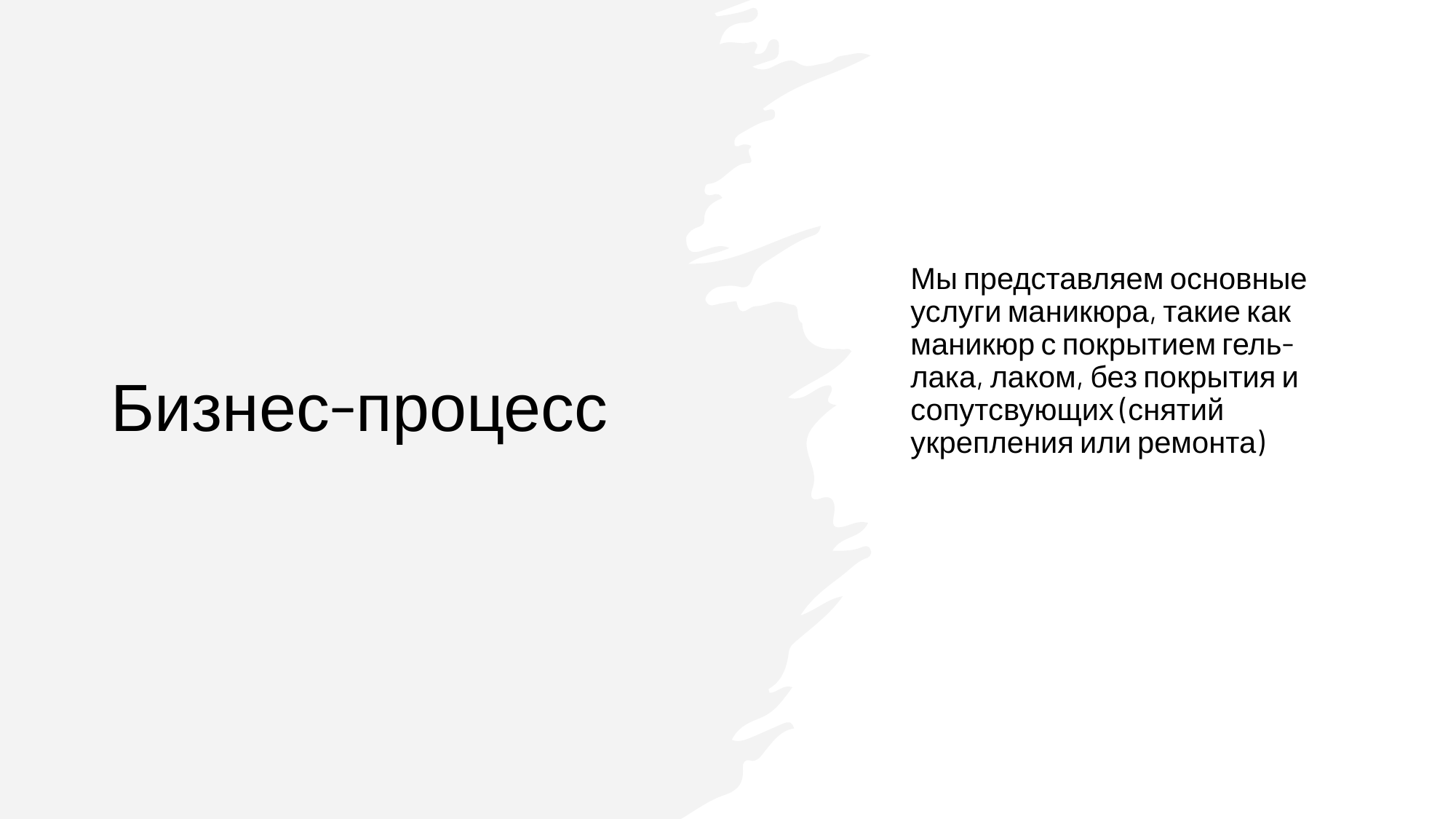

Мы представляем основные услуги маникюра, такие как маникюр с покрытием гель-лака, лаком, без покрытия и сопутсвующих (снятий укрепления или ремонта)

# Бизнес-процесс